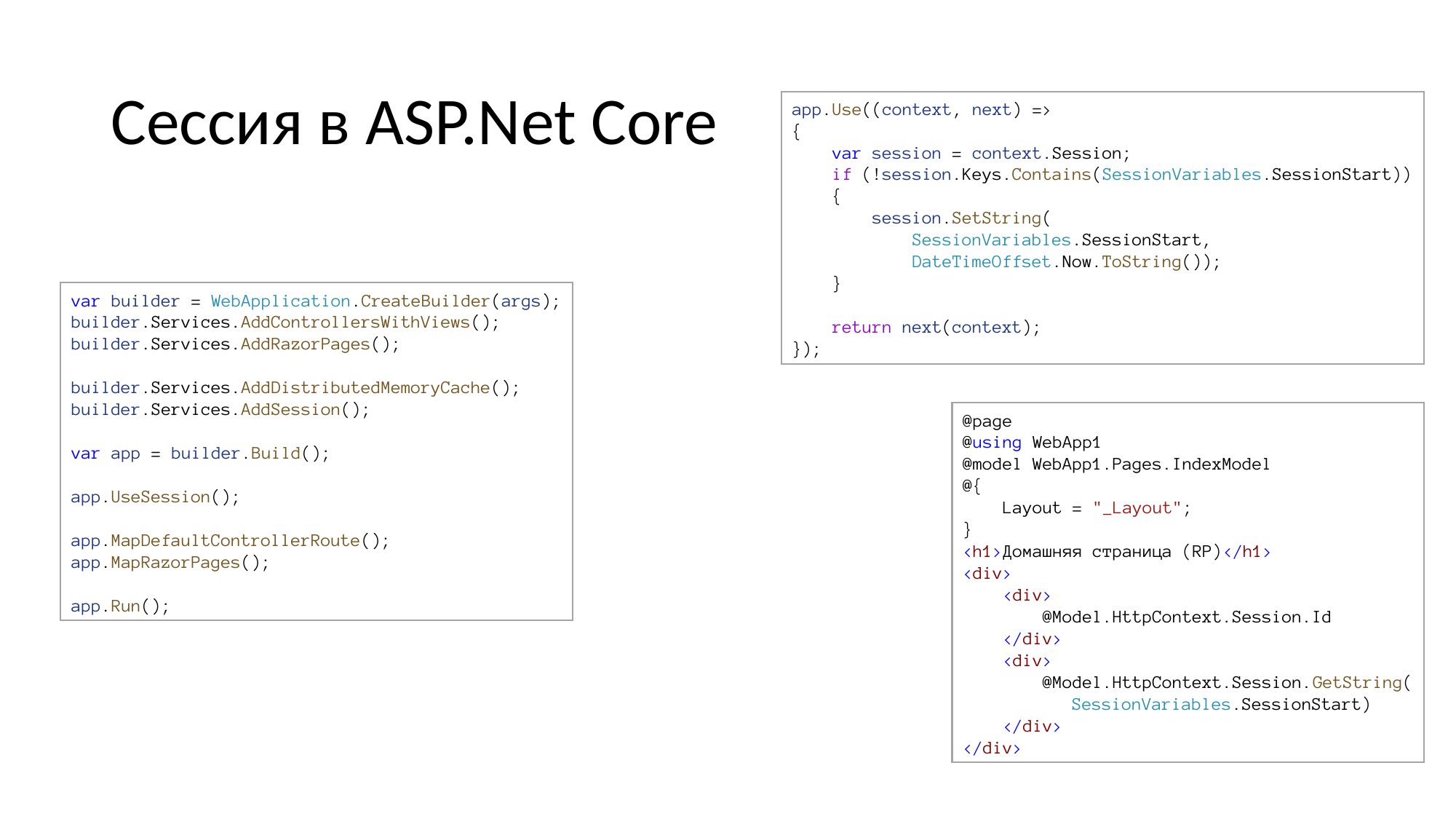

# Сессия в ASP.Net Core
app.Use((context, next) =>
{
    var session = context.Session;
    if (!session.Keys.Contains(SessionVariables.SessionStart))
    {
        session.SetString(
            SessionVariables.SessionStart, 
            DateTimeOffset.Now.ToString());
    }
    
    return next(context);
});
var builder = WebApplication.CreateBuilder(args);
builder.Services.AddControllersWithViews();
builder.Services.AddRazorPages();
builder.Services.AddDistributedMemoryCache();
builder.Services.AddSession();
var app = builder.Build();
app.UseSession();
app.MapDefaultControllerRoute();
app.MapRazorPages();
app.Run();
@page
@using WebApp1
@model WebApp1.Pages.IndexModel
@{
    Layout = "_Layout";
}
<h1>Домашняя страница (RP)</h1>
<div>
    <div>
        @Model.HttpContext.Session.Id
    </div>
    <div>
        @Model.HttpContext.Session.GetString(
	SessionVariables.SessionStart)
    </div>
</div>